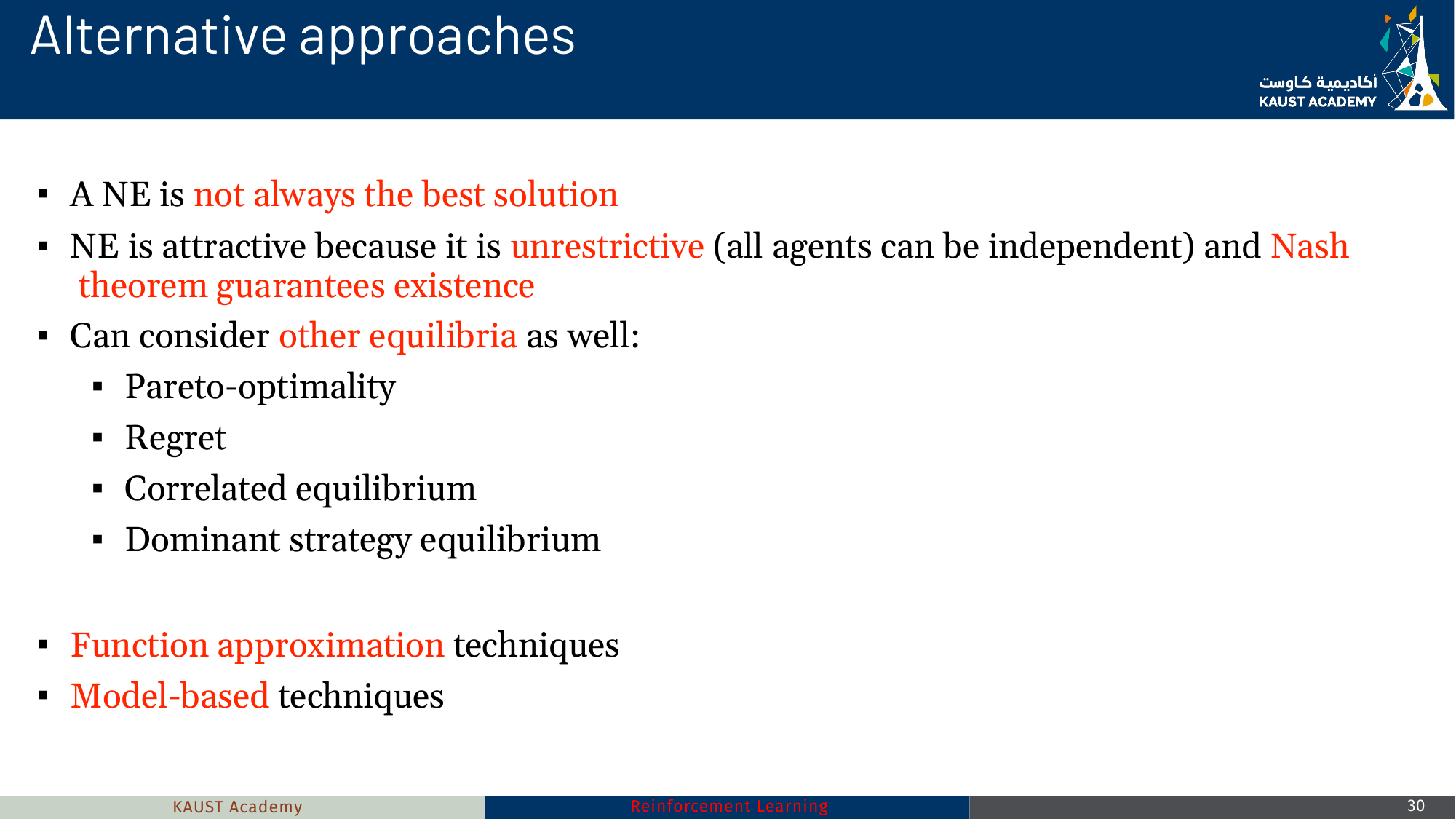

# Alternative approaches
A NE is not always the best solution
NE is attractive because it is unrestrictive (all agents can be independent) and Nash  theorem guarantees existence
Can consider other equilibria as well:
Pareto-optimality
Regret
Correlated equilibrium
Dominant strategy equilibrium

Function approximation techniques
Model-based techniques